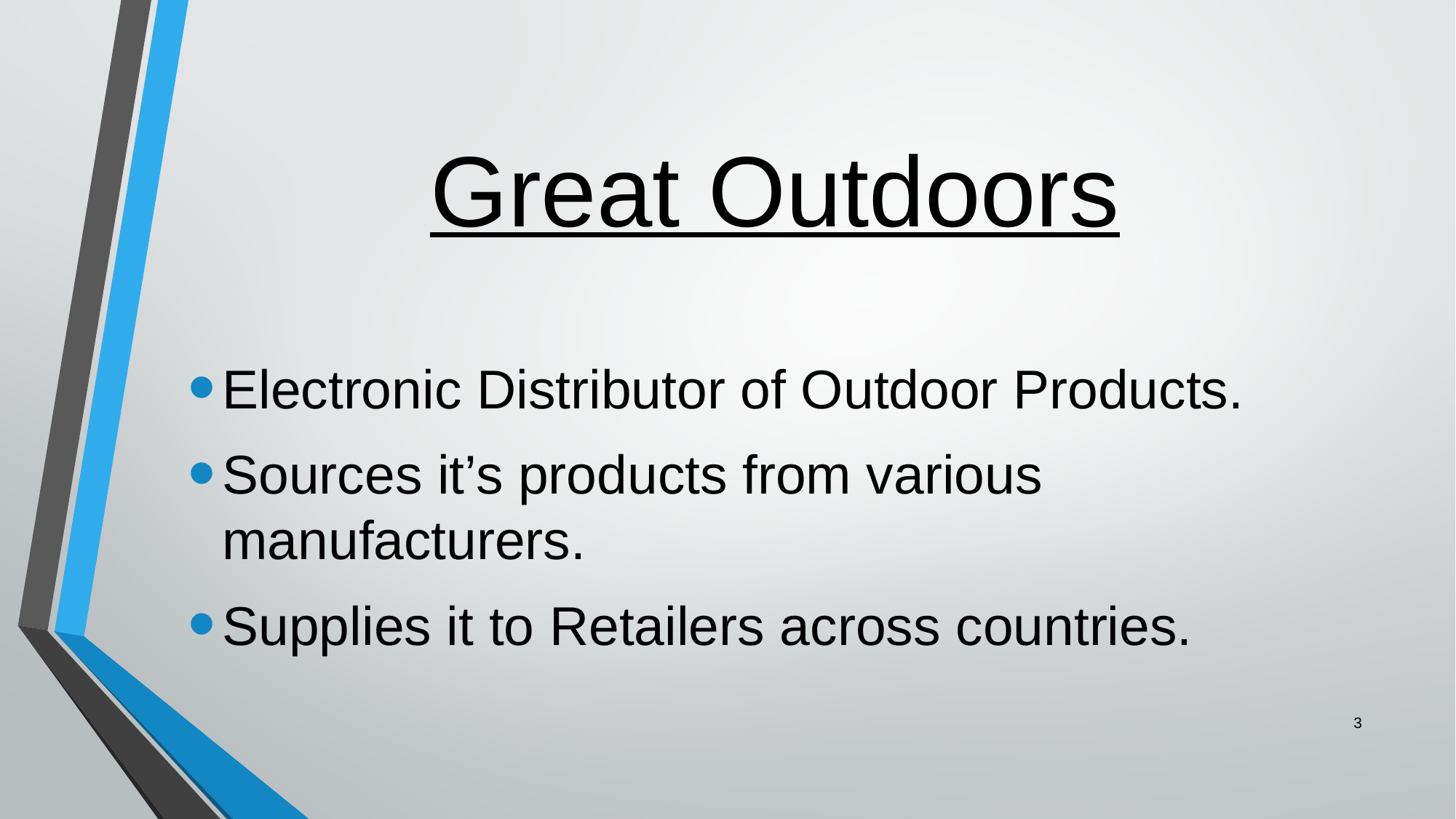

# Great Outdoors
Electronic Distributor of Outdoor Products.
Sources it’s products from various manufacturers.
Supplies it to Retailers across countries.
3